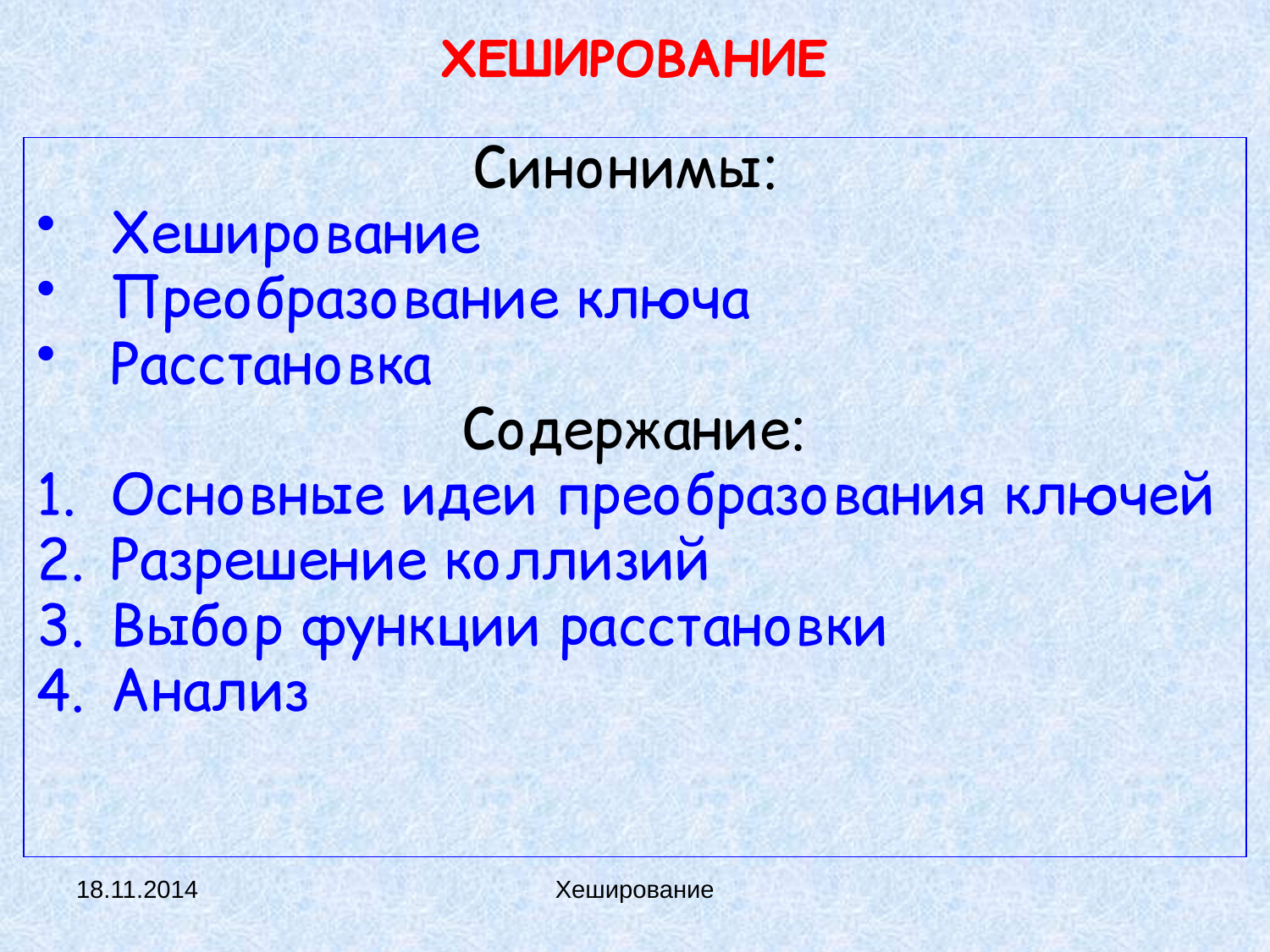

ХЕШИРОВАНИЕ
Синонимы:
Хеширование
Преобразование ключа
Расстановка
Содержание:
Основные идеи преобразования ключей
Разрешение коллизий
Выбор функции расстановки
Анализ
18.11.2014
Хеширование
3